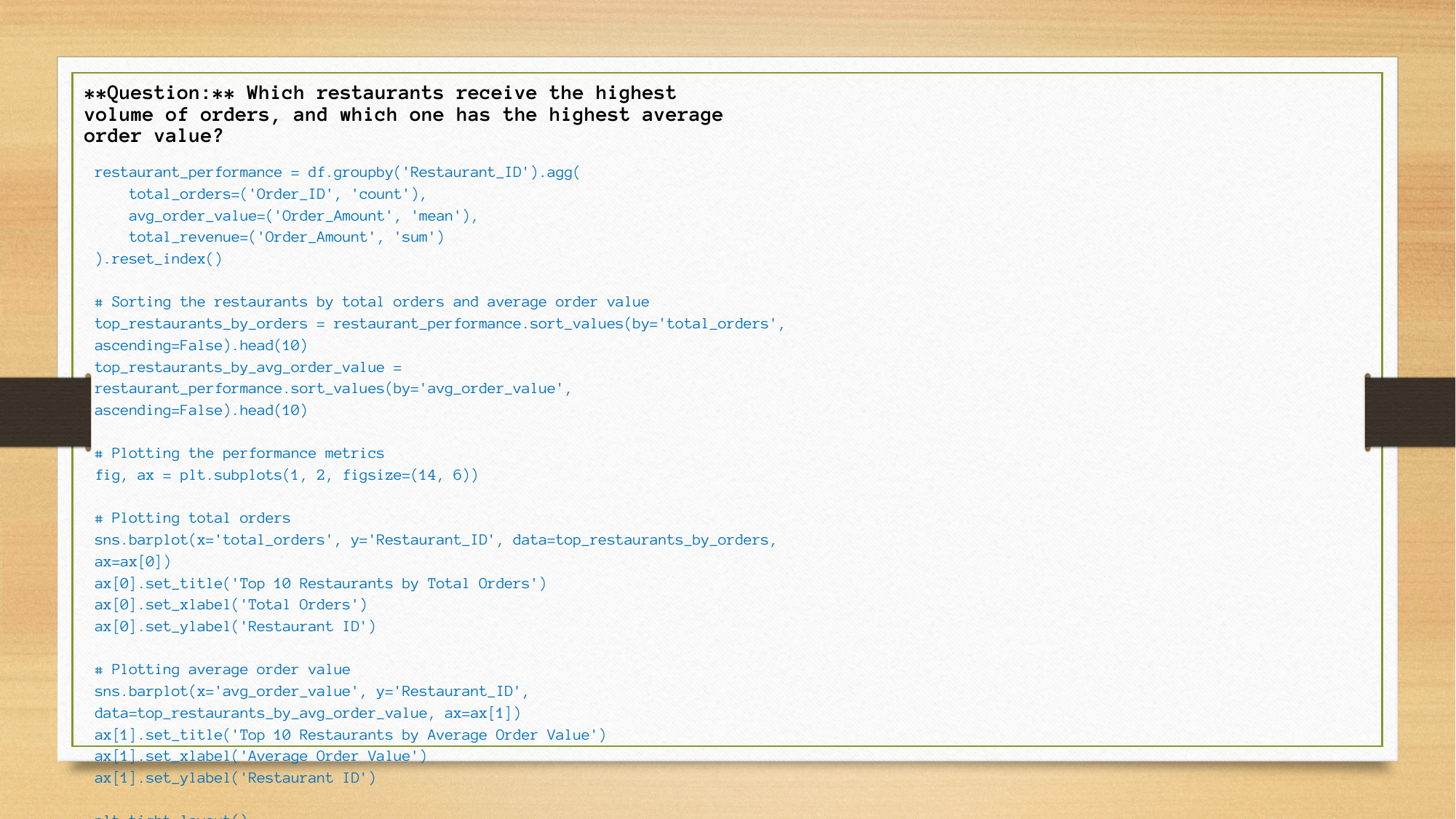

**Question:** Which restaurants receive the highest volume of orders, and which one has the highest average order value?
restaurant_performance = df.groupby('Restaurant_ID').agg(
    total_orders=('Order_ID', 'count'),
    avg_order_value=('Order_Amount', 'mean'),
    total_revenue=('Order_Amount', 'sum')
).reset_index()
# Sorting the restaurants by total orders and average order value
top_restaurants_by_orders = restaurant_performance.sort_values(by='total_orders', ascending=False).head(10)
top_restaurants_by_avg_order_value = restaurant_performance.sort_values(by='avg_order_value', ascending=False).head(10)
# Plotting the performance metrics
fig, ax = plt.subplots(1, 2, figsize=(14, 6))
# Plotting total orders
sns.barplot(x='total_orders', y='Restaurant_ID', data=top_restaurants_by_orders, ax=ax[0])
ax[0].set_title('Top 10 Restaurants by Total Orders')
ax[0].set_xlabel('Total Orders')
ax[0].set_ylabel('Restaurant ID')
# Plotting average order value
sns.barplot(x='avg_order_value', y='Restaurant_ID', data=top_restaurants_by_avg_order_value, ax=ax[1])
ax[1].set_title('Top 10 Restaurants by Average Order Value')
ax[1].set_xlabel('Average Order Value')
ax[1].set_ylabel('Restaurant ID')
plt.tight_layout()
plt.show()